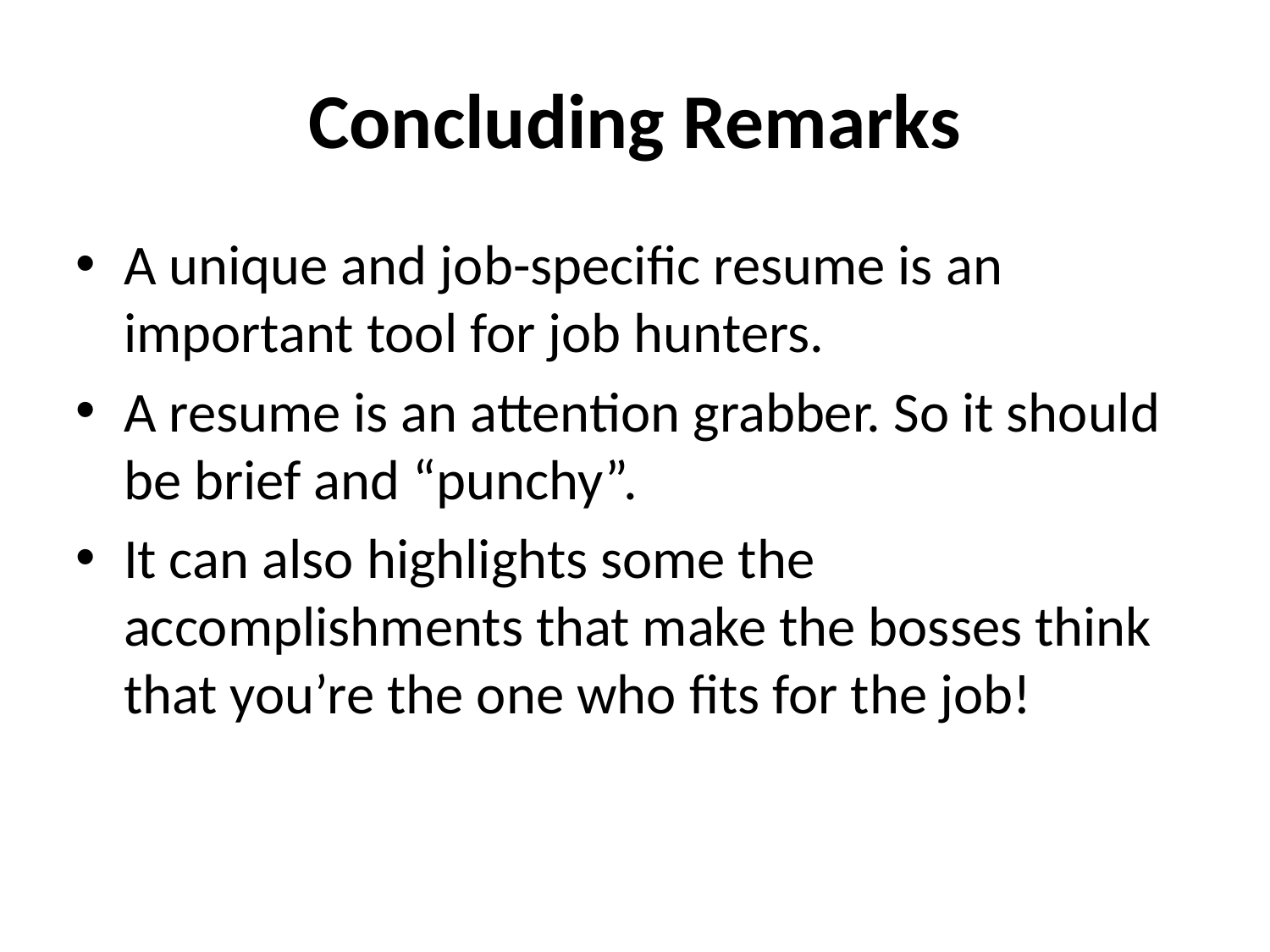

Concluding Remarks
A unique and job-specific resume is an important tool for job hunters.
A resume is an attention grabber. So it should be brief and “punchy”.
It can also highlights some the accomplishments that make the bosses think that you’re the one who fits for the job!